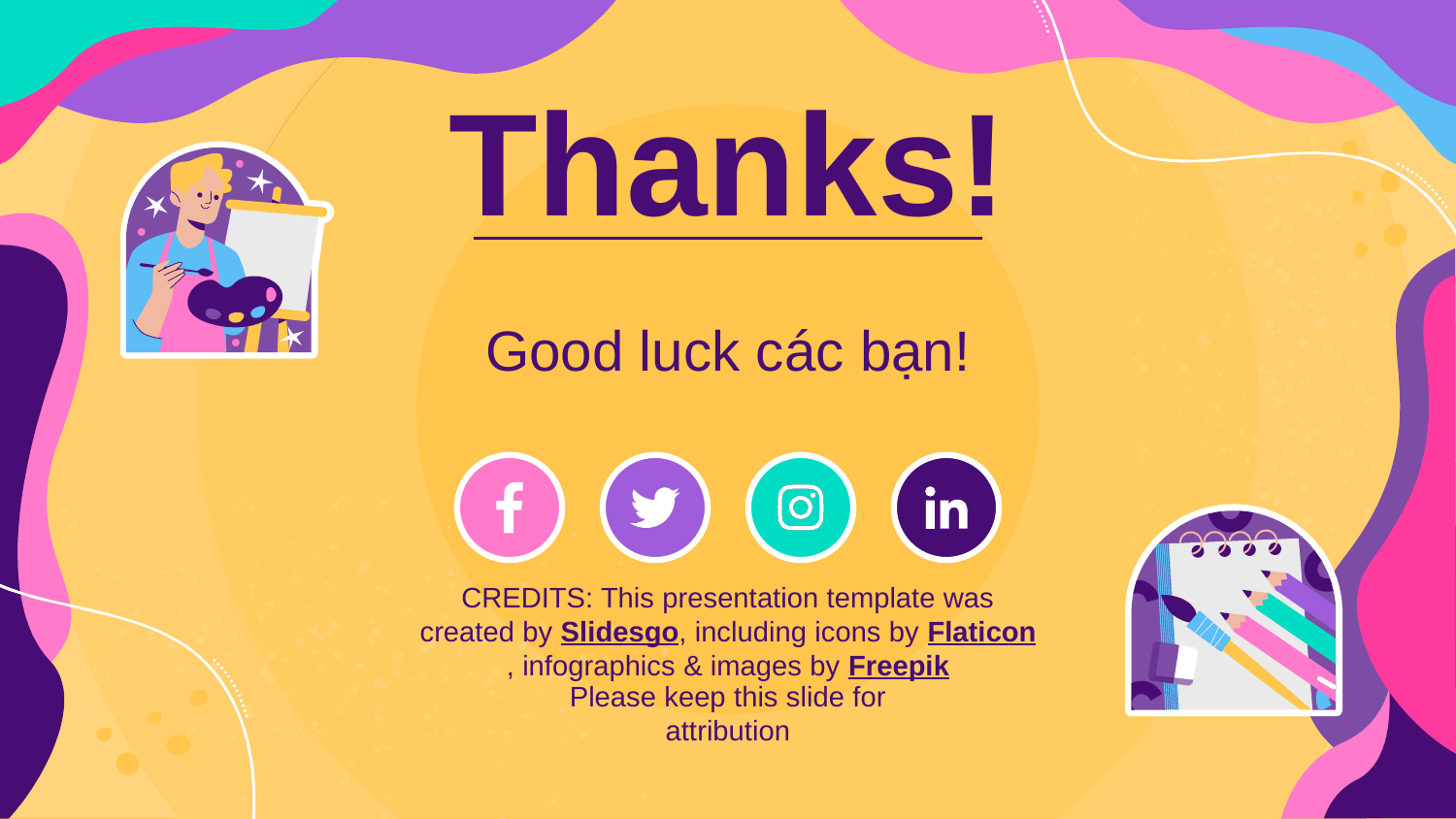

# Thanks!

Good luck các bạn!

Please keep this slide for attribution